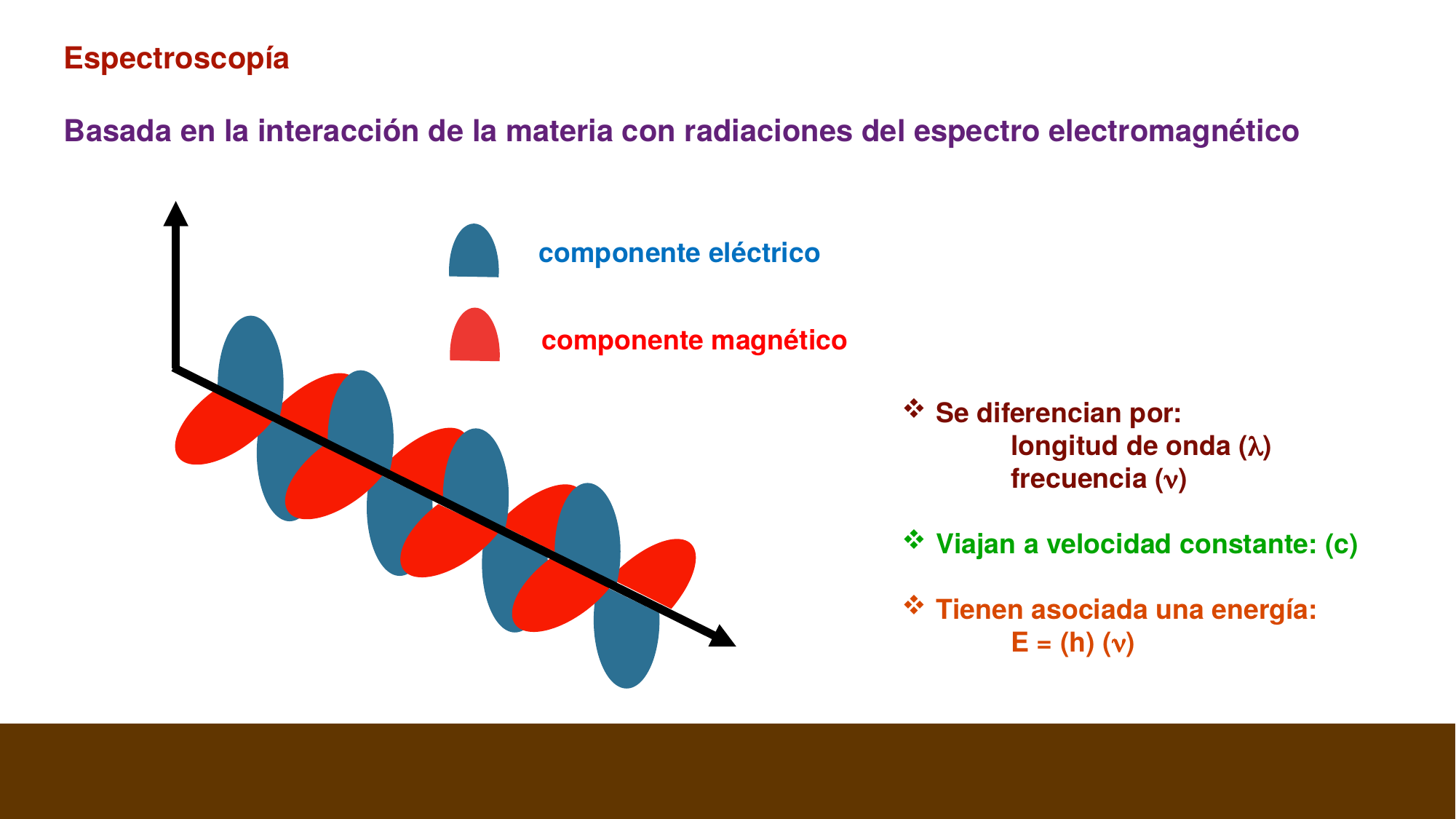

Espectroscopía

Basada en la interacción de la materia con radiaciones del espectro electromagnético

componente eléctrico

componente magnético

Se diferencian por:
	longitud de onda (λ)
	frecuencia (ν)

Viajan a velocidad constante: (c)

Tienen asociada una energía:
	E = (h) (ν)